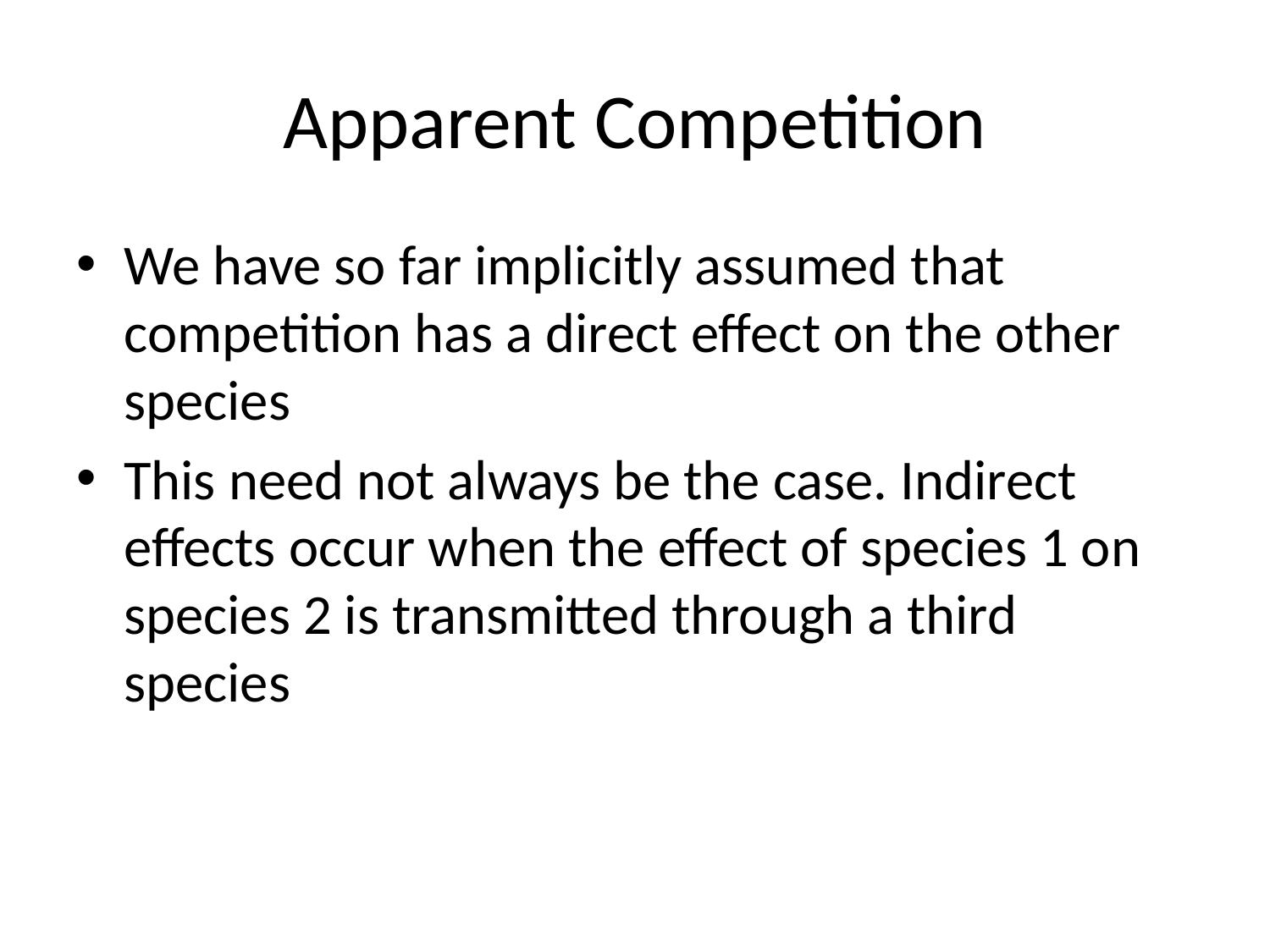

# Apparent Competition
We have so far implicitly assumed that competition has a direct effect on the other species
This need not always be the case. Indirect effects occur when the effect of species 1 on species 2 is transmitted through a third species